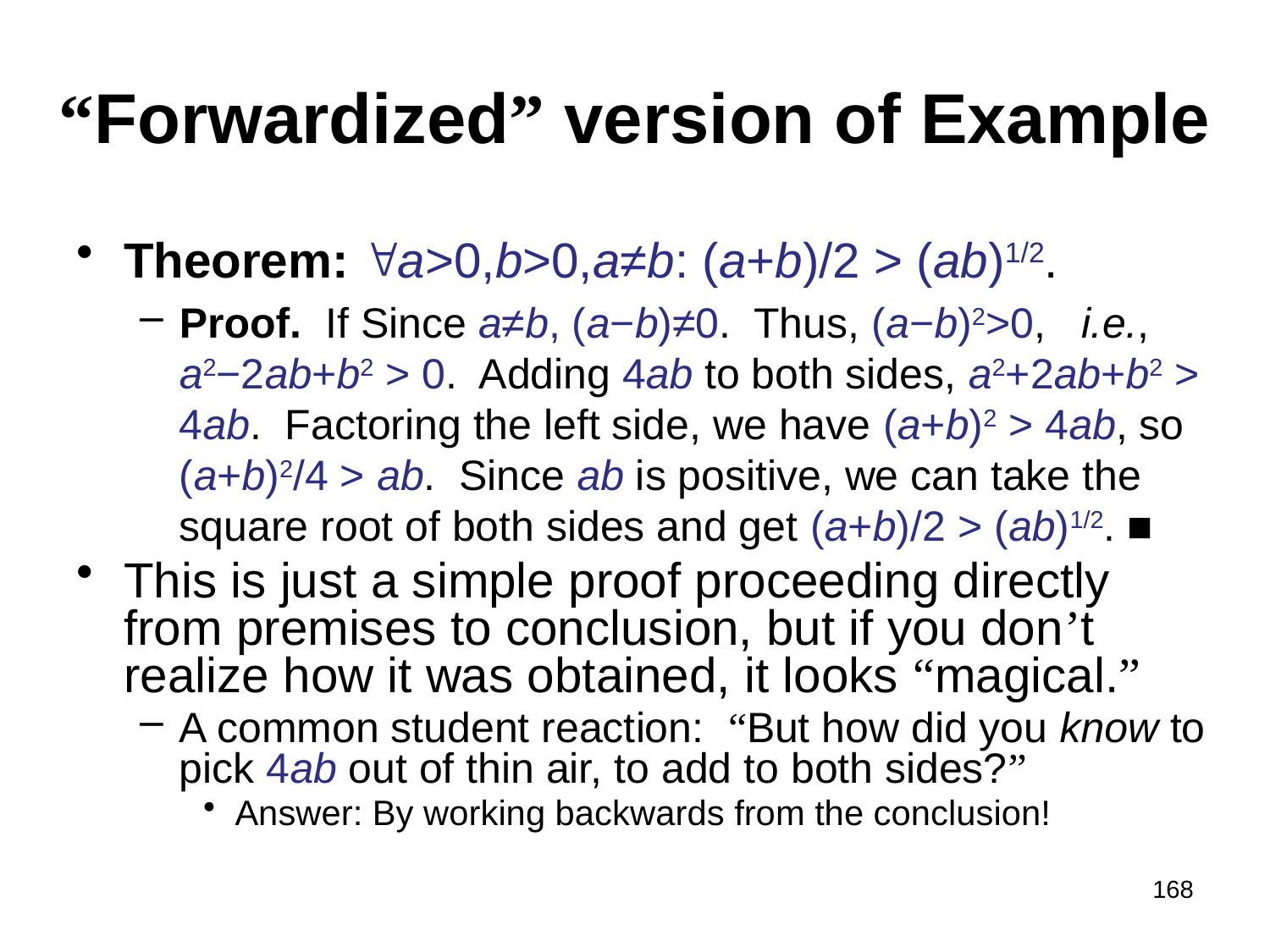

# “Forwardized” version of Example
Theorem: ∀a>0,b>0,a≠b: (a+b)/2 > (ab)1/2.
Proof.  If Since a≠b, (a−b)≠0.  Thus, (a−b)2>0,   i.e., a2−2ab+b2 > 0.  Adding 4ab to both sides, a2+2ab+b2 > 4ab.  Factoring the left side, we have (a+b)2 > 4ab, so (a+b)2/4 > ab.  Since ab is positive, we can take the square root of both sides and get (a+b)/2 > (ab)1/2. ■
This is just a simple proof proceeding directly from premises to conclusion, but if you don’t realize how it was obtained, it looks “magical.”
A common student reaction:  “But how did you know to pick 4ab out of thin air, to add to both sides?”
Answer: By working backwards from the conclusion!
168